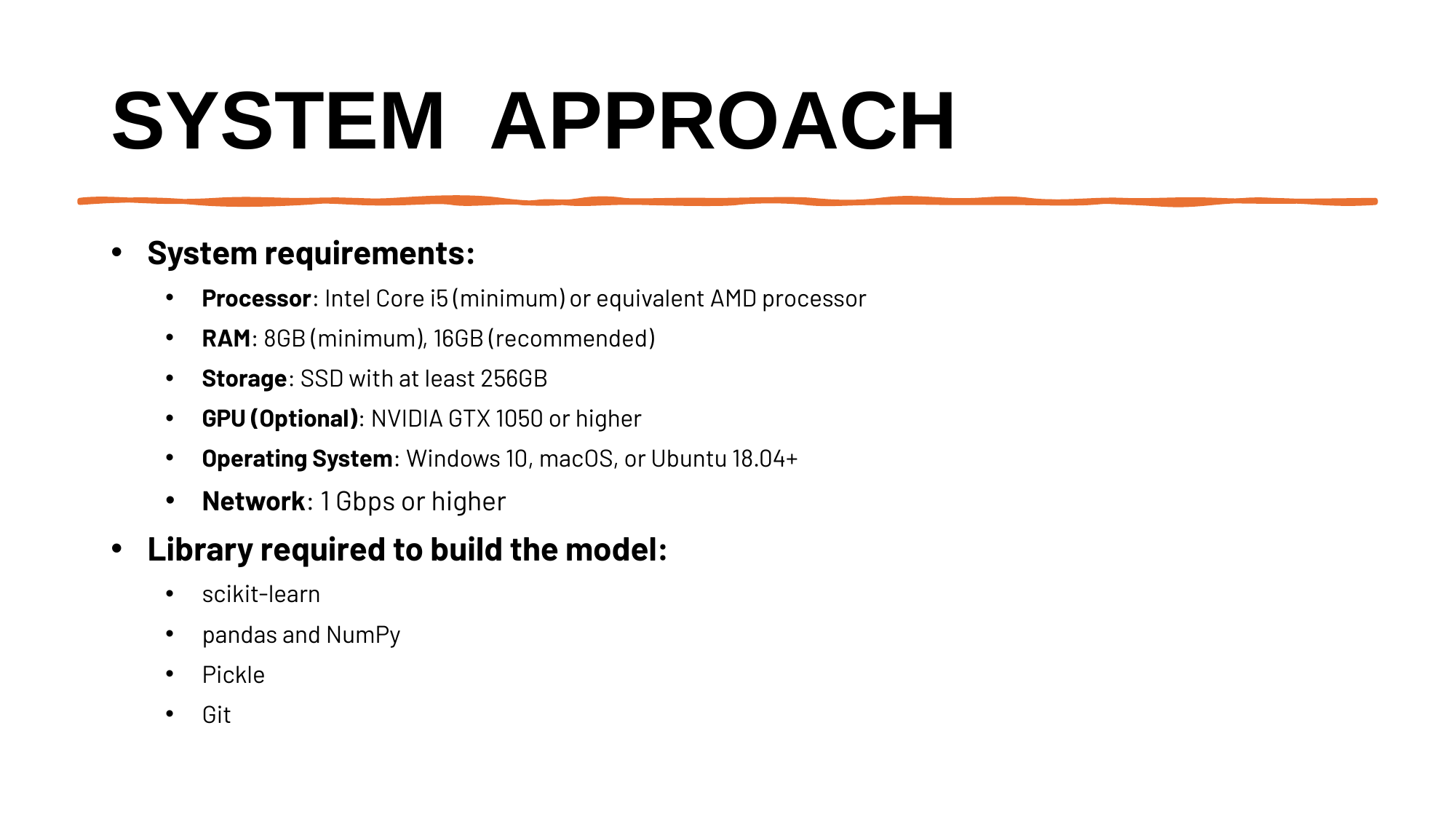

# System  Approach

System requirements:
Processor: Intel Core i5 (minimum) or equivalent AMD processor
RAM: 8GB (minimum), 16GB (recommended)
Storage: SSD with at least 256GB
GPU (Optional): NVIDIA GTX 1050 or higher
Operating System: Windows 10, macOS, or Ubuntu 18.04+
Network: 1 Gbps or higher
Library required to build the model:
scikit-learn
pandas and NumPy
Pickle
Git